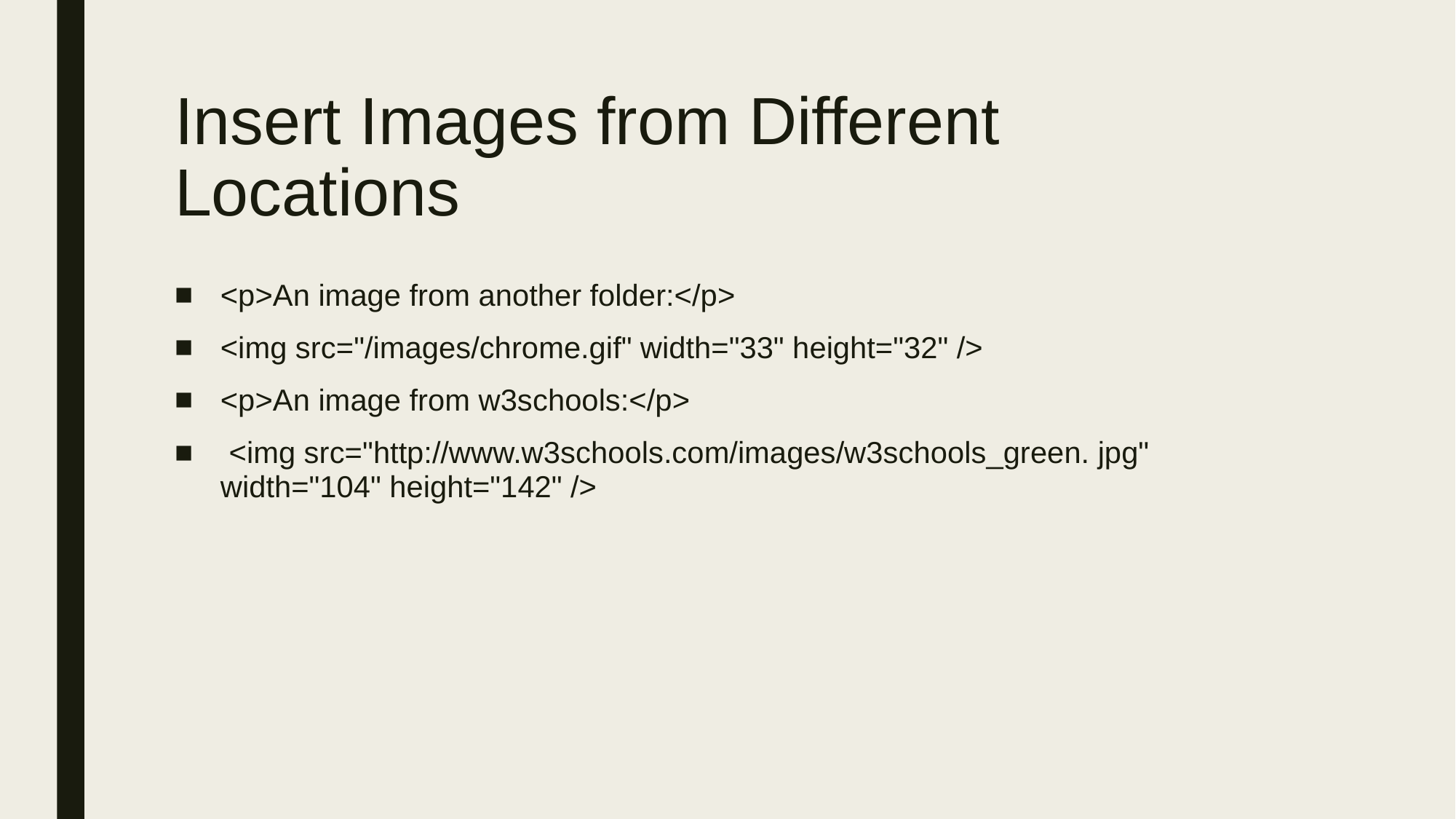

# Insert Images from Different Locations
<p>An image from another folder:</p>
<img src="/images/chrome.gif" width="33" height="32" />
<p>An image from w3schools:</p>
 <img src="http://www.w3schools.com/images/w3schools_green. jpg" width="104" height="142" />